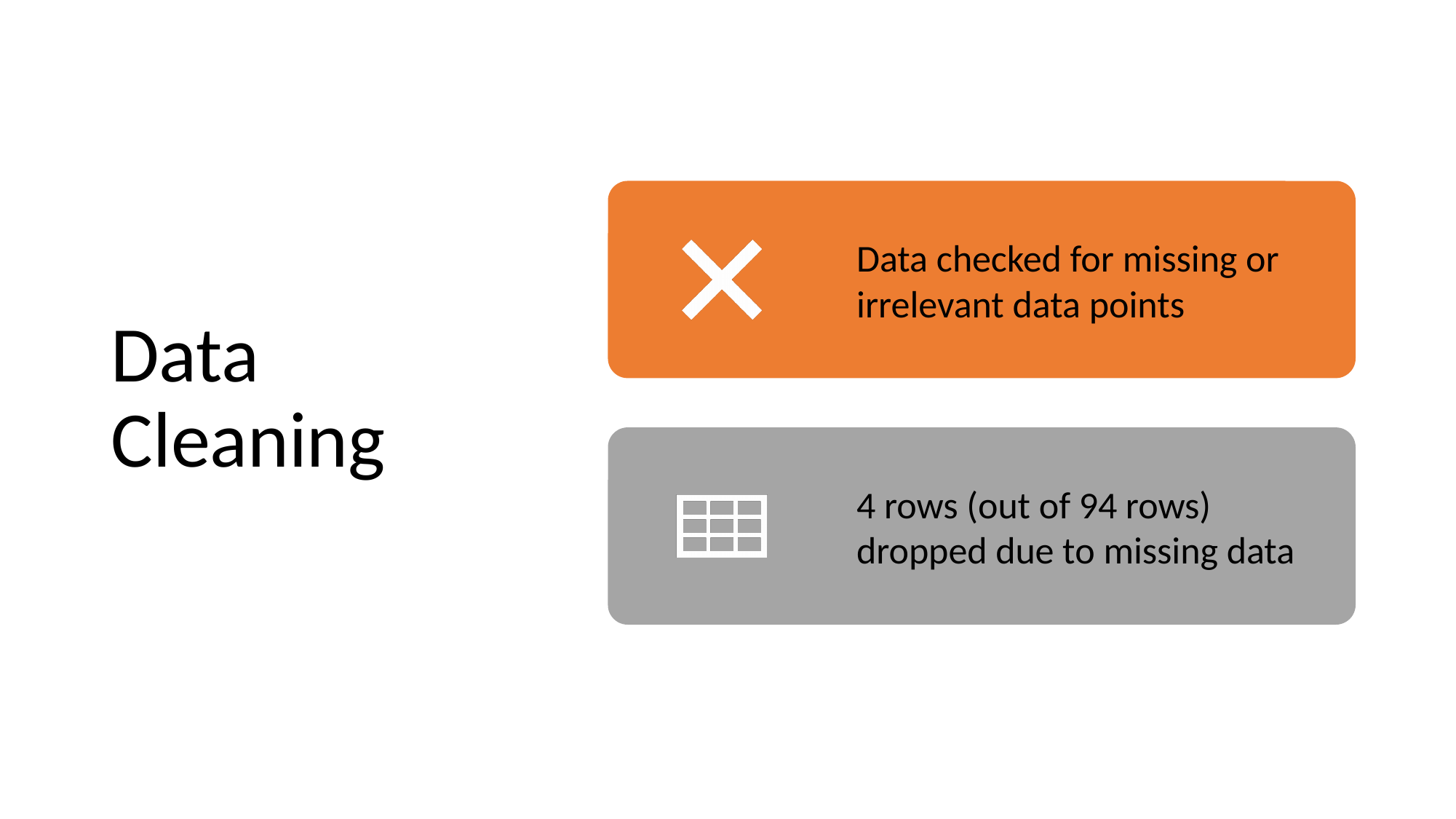

# Data Cleaning
Data checked for missing or irrelevant data points
4 rows (out of 94 rows) dropped due to missing data